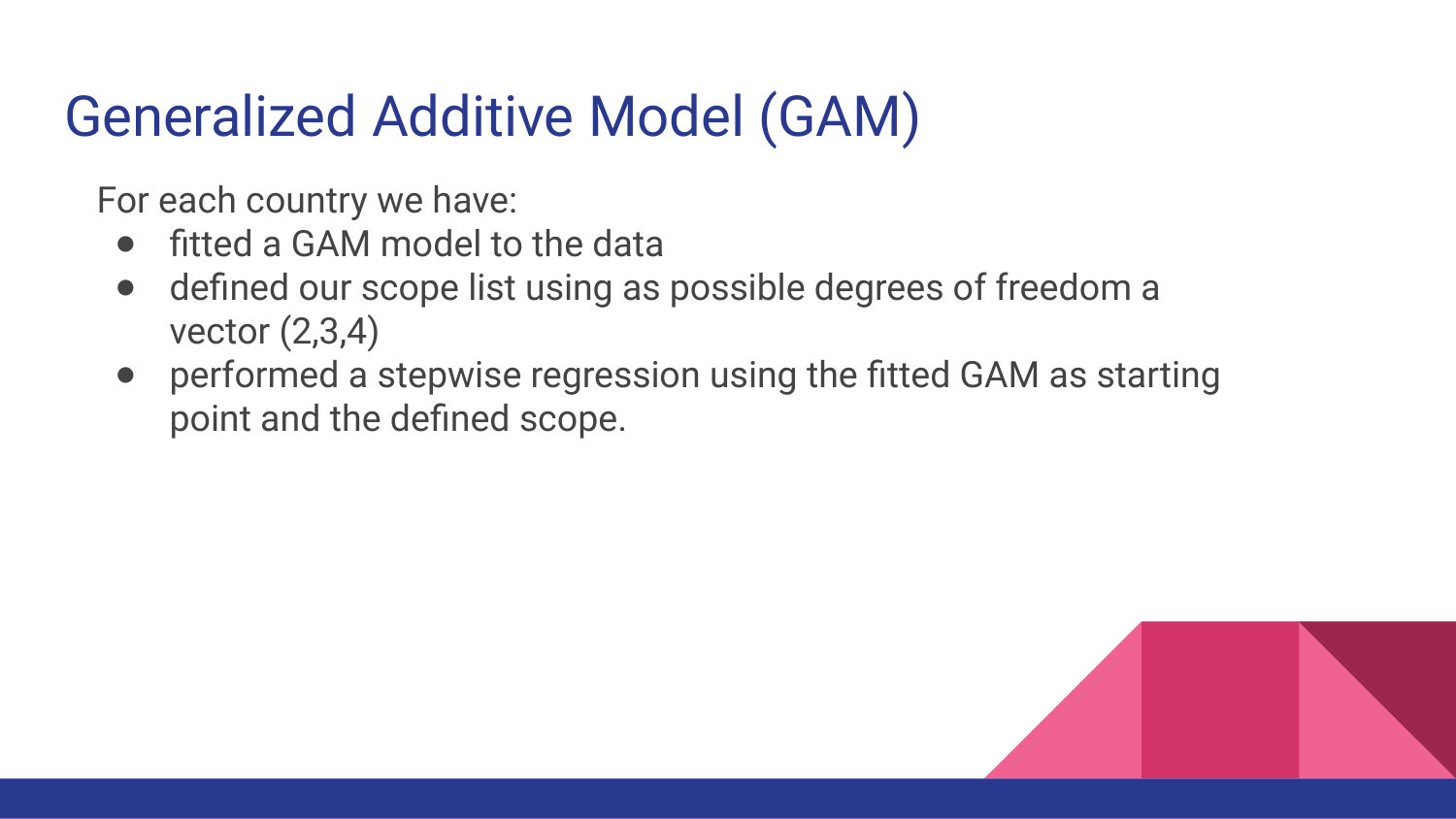

# Generalized Additive Model (GAM)
For each country we have:
fitted a GAM model to the data
defined our scope list using as possible degrees of freedom a vector (2,3,4)
performed a stepwise regression using the fitted GAM as starting point and the defined scope.